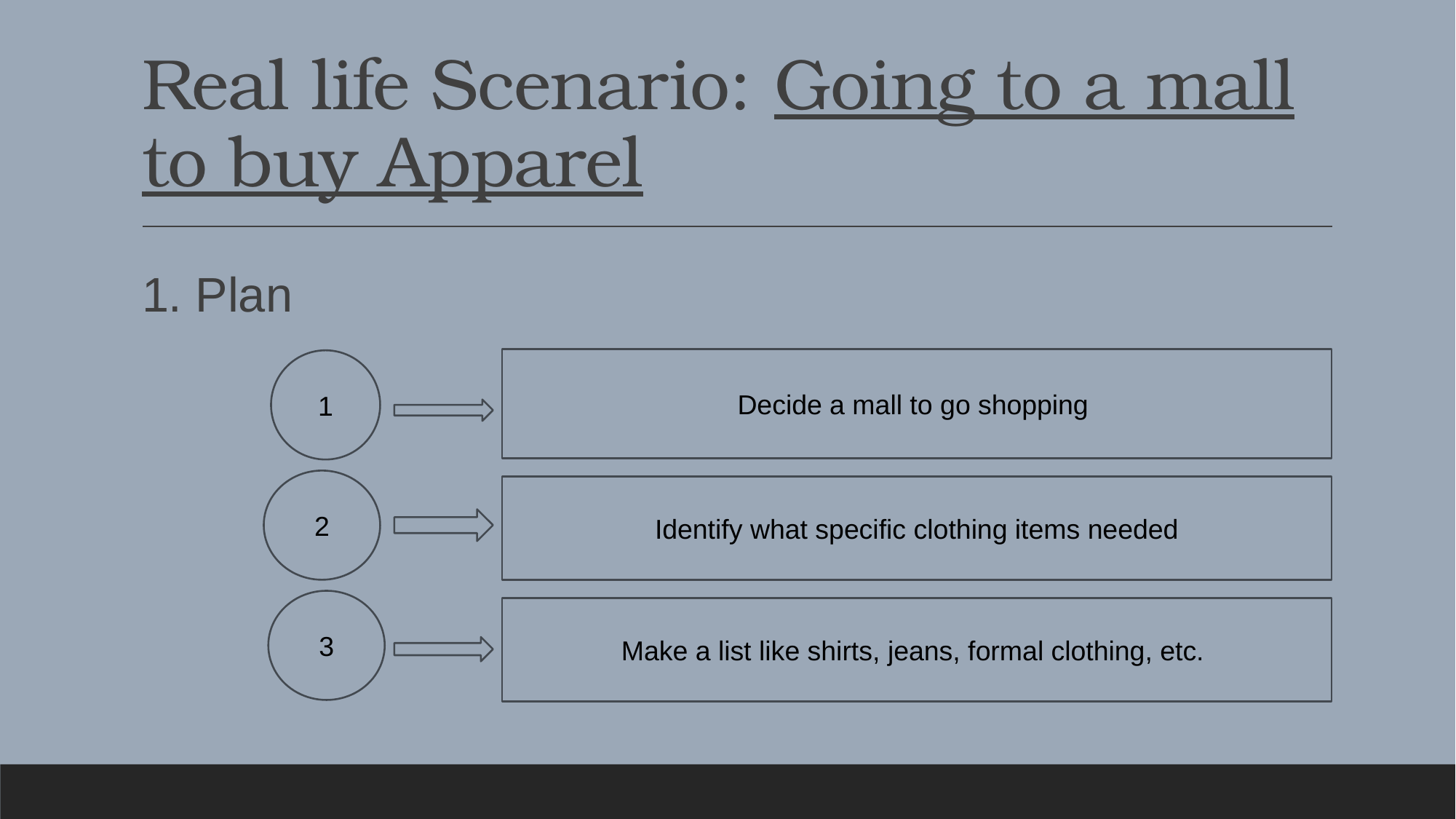

# Real life Scenario: Going to a mall to buy Apparel
1. Plan
Decide a mall to go shopping
1

2
Identify what specific clothing items needed

3
Make a list like shirts, jeans, formal clothing, etc.